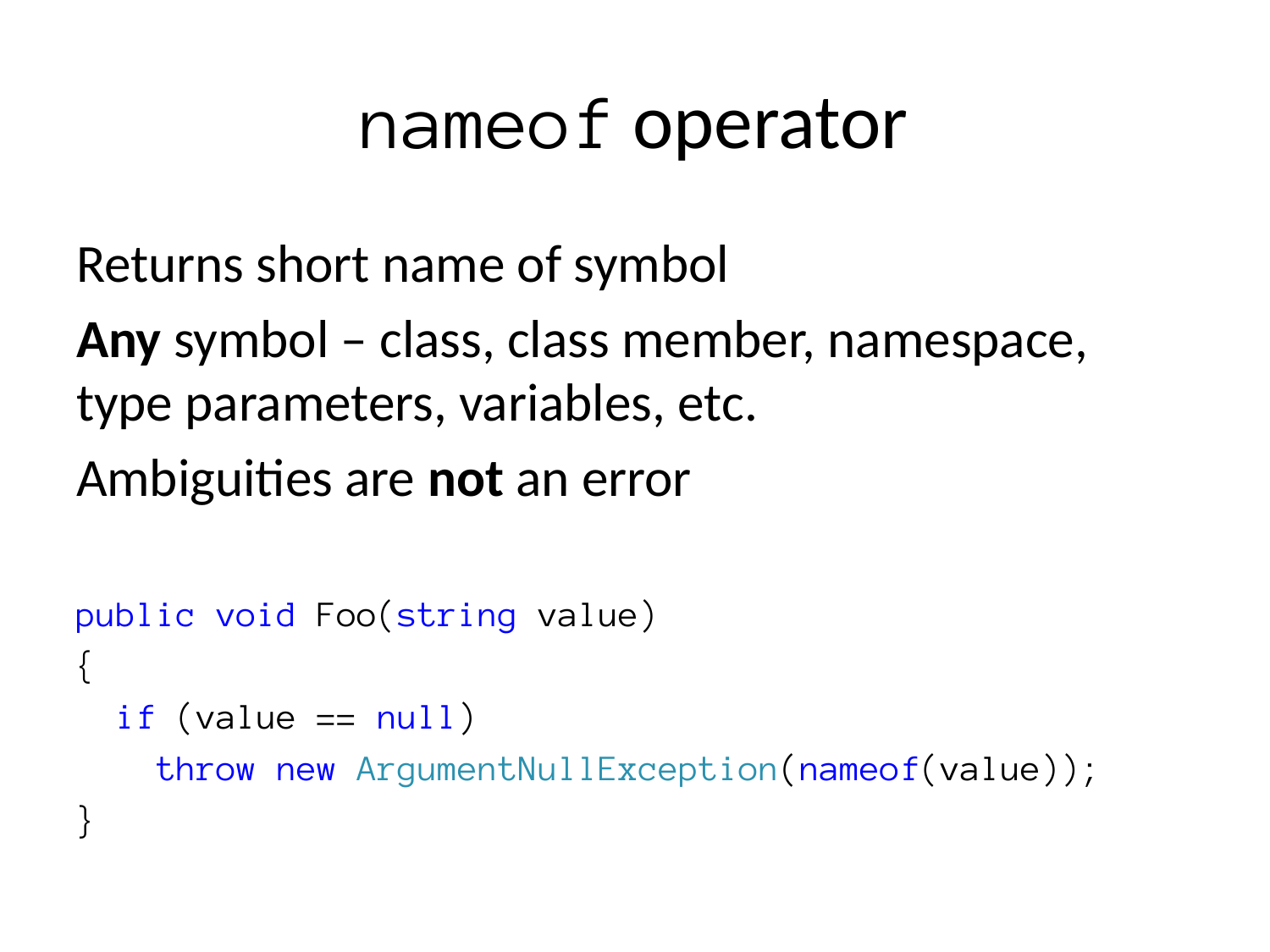

# nameof operator
Returns short name of symbol
Any symbol – class, class member, namespace, type parameters, variables, etc.
Ambiguities are not an error

public void Foo(string value)
{
  if (value == null)
    throw new ArgumentNullException(nameof(value));
}